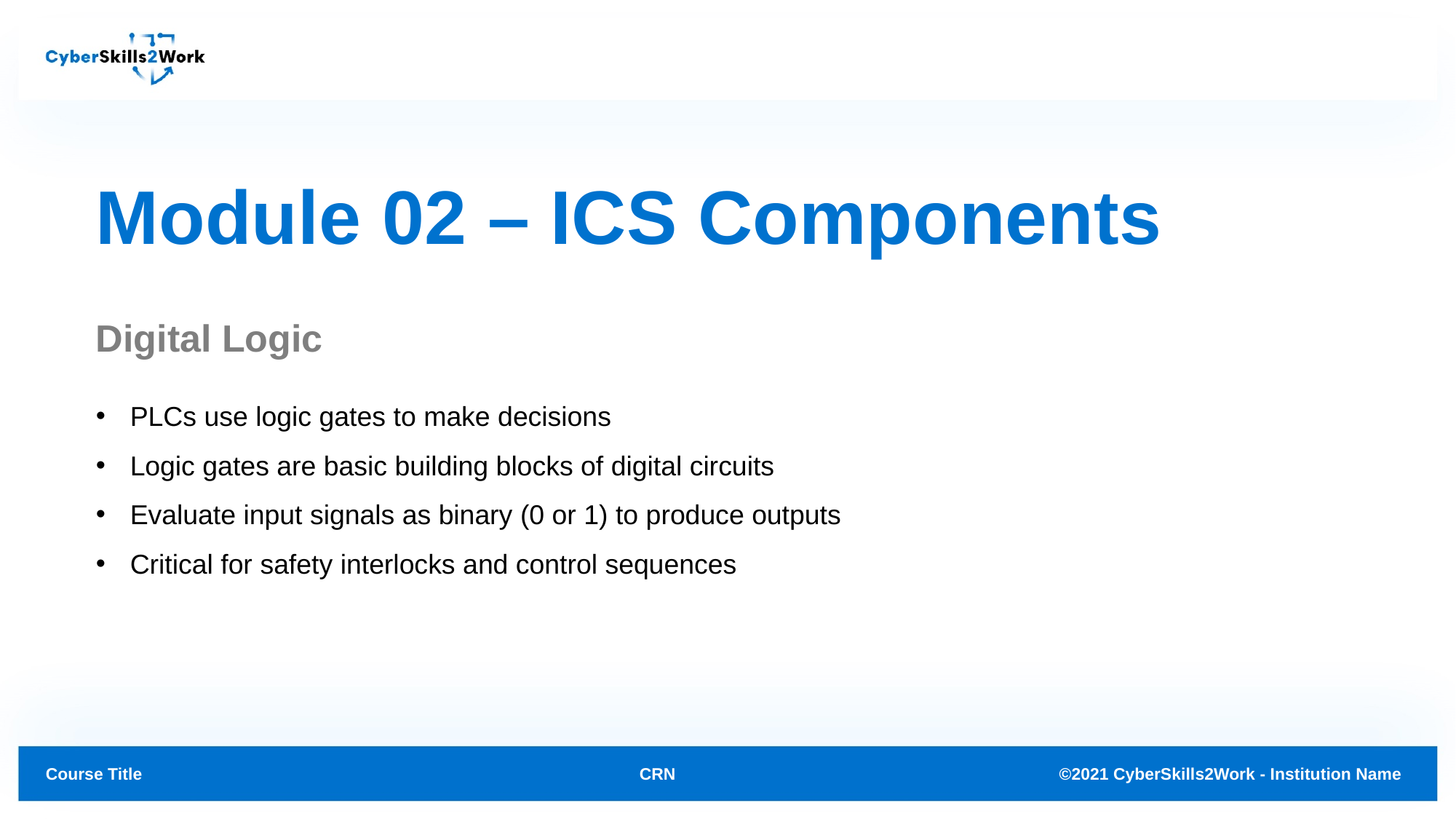

# Module 02 – ICS Components
Digital Logic
PLCs use logic gates to make decisions
Logic gates are basic building blocks of digital circuits
Evaluate input signals as binary (0 or 1) to produce outputs
Critical for safety interlocks and control sequences

CRN
©2021 CyberSkills2Work - Institution Name
Course Title